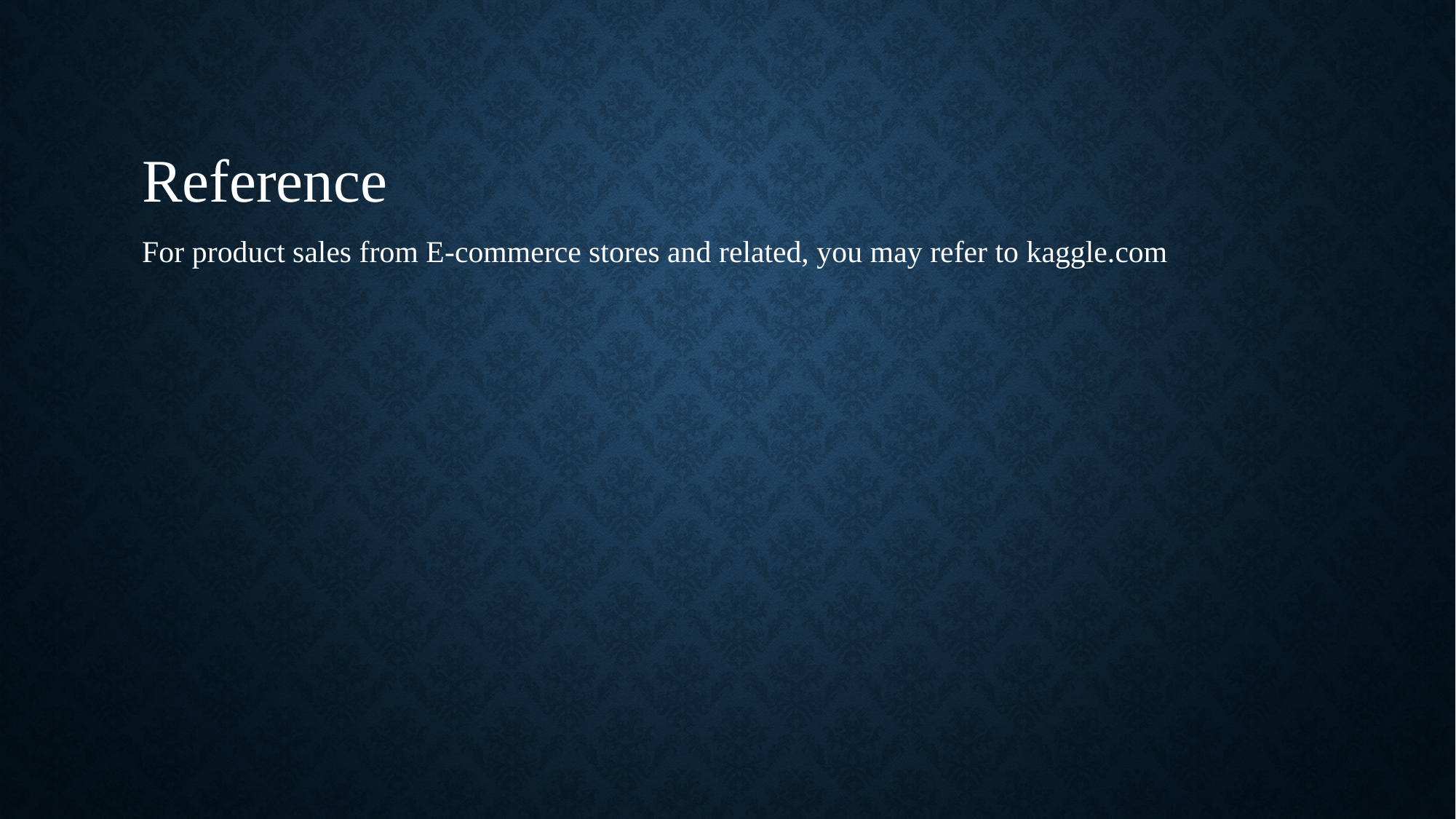

Reference
For product sales from E-commerce stores and related, you may refer to kaggle.com